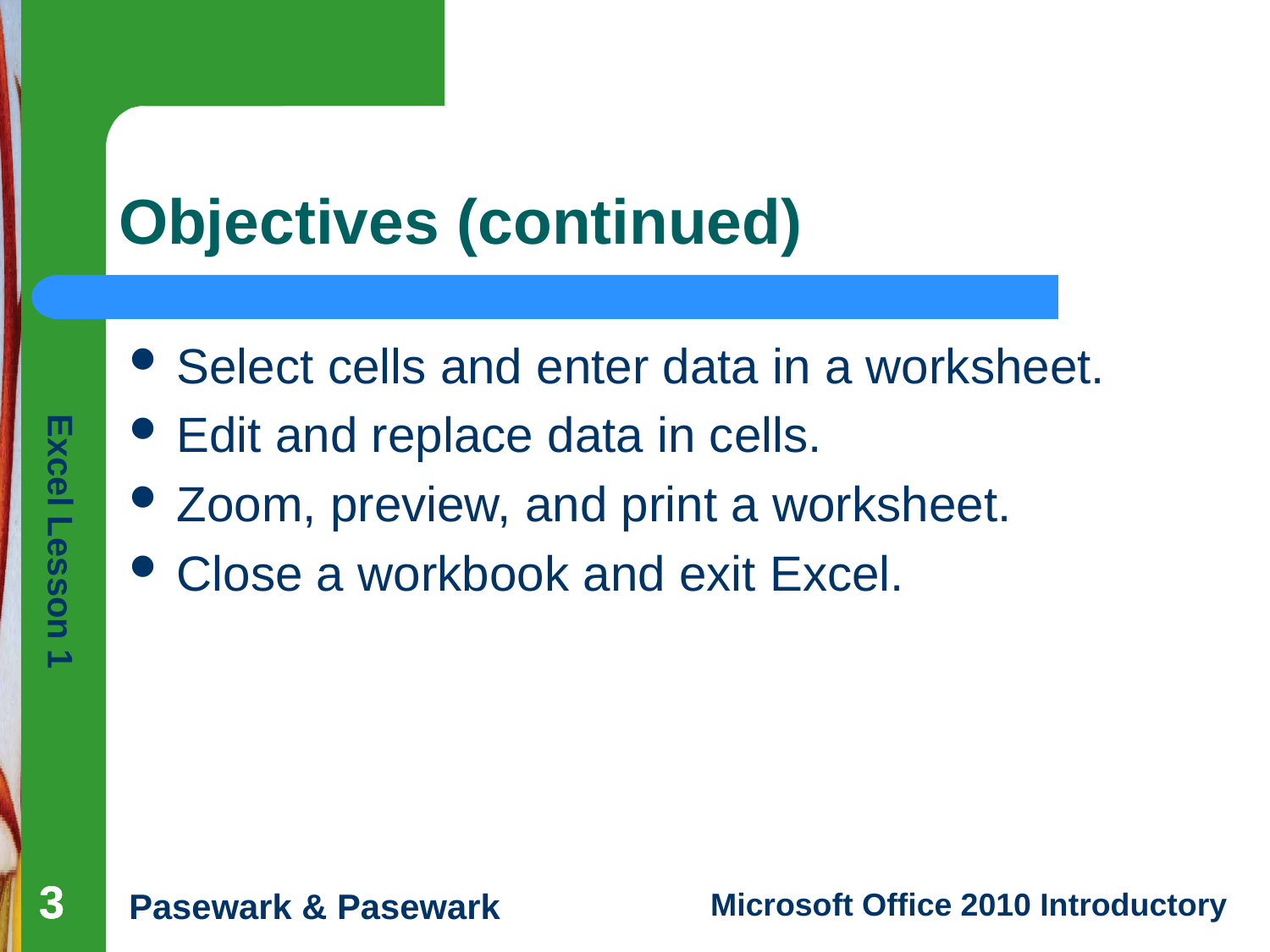

# Objectives (continued)
Select cells and enter data in a worksheet.
Edit and replace data in cells.
Zoom, preview, and print a worksheet.
Close a workbook and exit Excel.

3
3
3